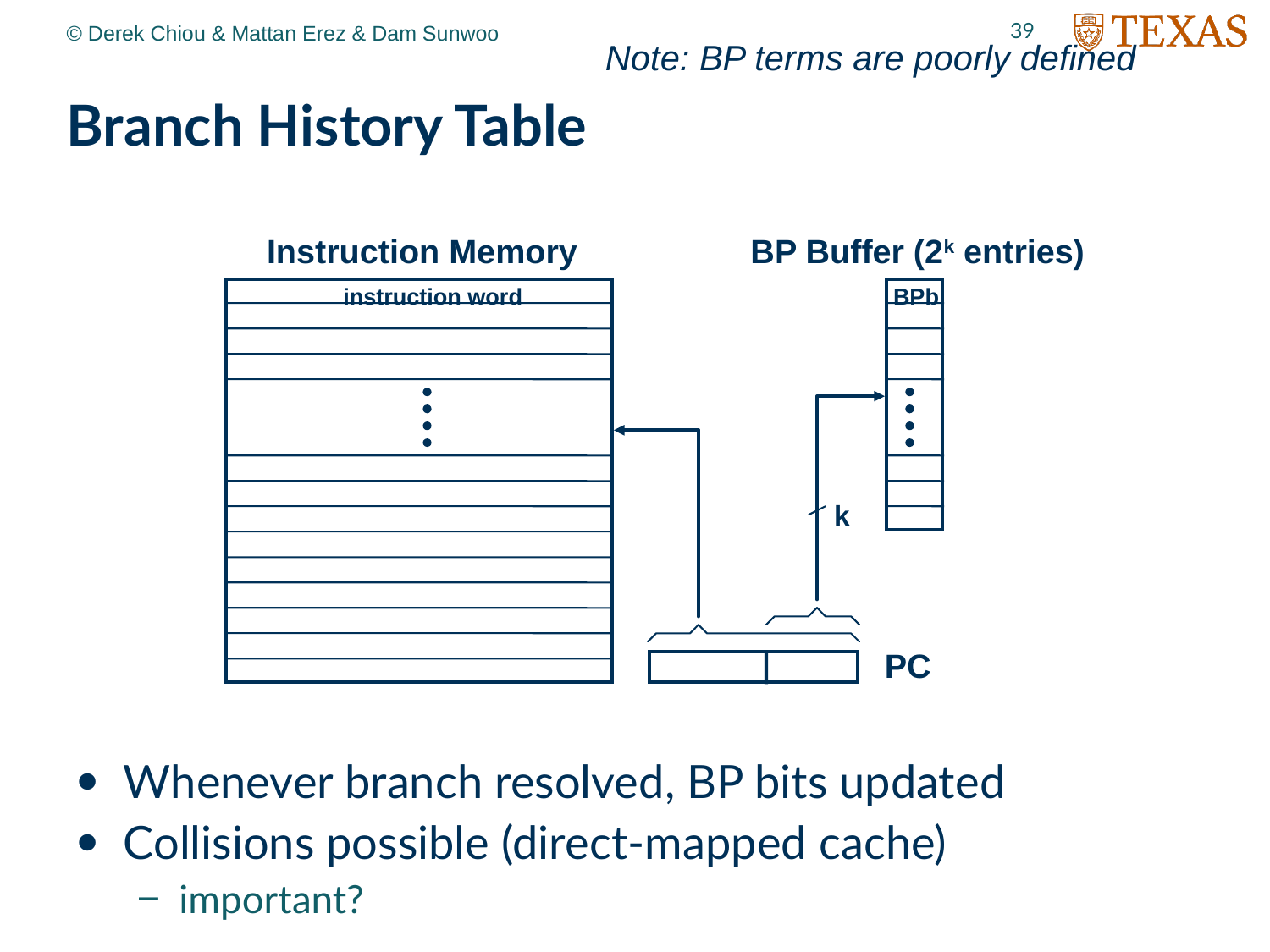

39
© Derek Chiou & Mattan Erez & Dam Sunwoo
Note: BP terms are poorly defined
# Branch History Table

Whenever branch resolved, BP bits updated
Collisions possible (direct-mapped cache)
important?
Instruction Memory
BP Buffer (2k entries)
instruction word
BPb

k

PC